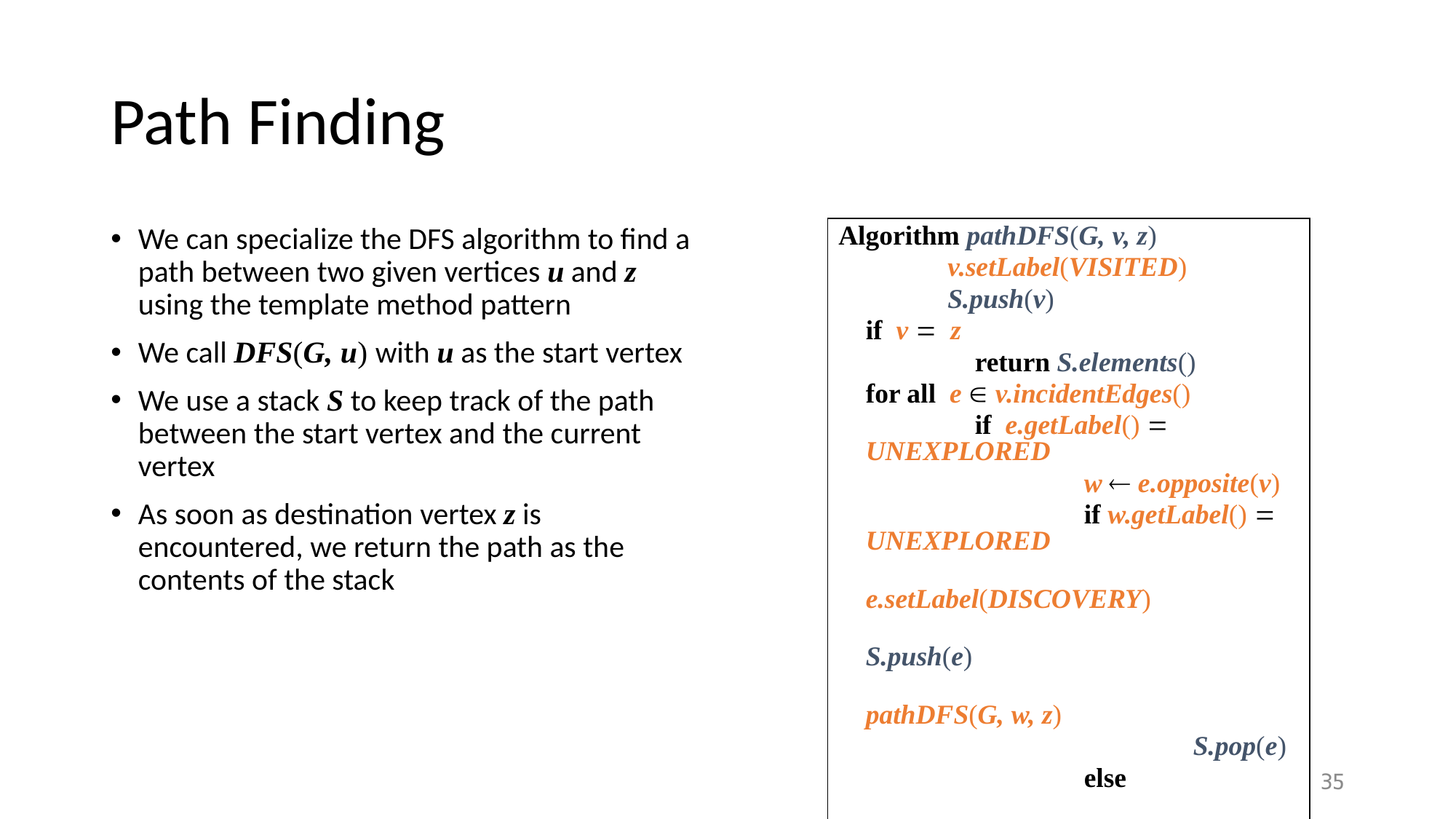

# Path Finding
We can specialize the DFS algorithm to find a path between two given vertices u and z using the template method pattern
We call DFS(G, u) with u as the start vertex
We use a stack S to keep track of the path between the start vertex and the current vertex
As soon as destination vertex z is encountered, we return the path as the contents of the stack
Algorithm pathDFS(G, v, z)
	v.setLabel(VISITED)
	S.push(v)
if  v = z
	return S.elements()
for all  e ∈ v.incidentEdges()
	if  e.getLabel() = UNEXPLORED
		w ← e.opposite(v)
		if w.getLabel() = UNEXPLORED
			 e.setLabel(DISCOVERY)
			S.push(e)
			pathDFS(G, w, z)
			S.pop(e)
		else
			 e.setLabel(BACK)
S.pop(v)
35